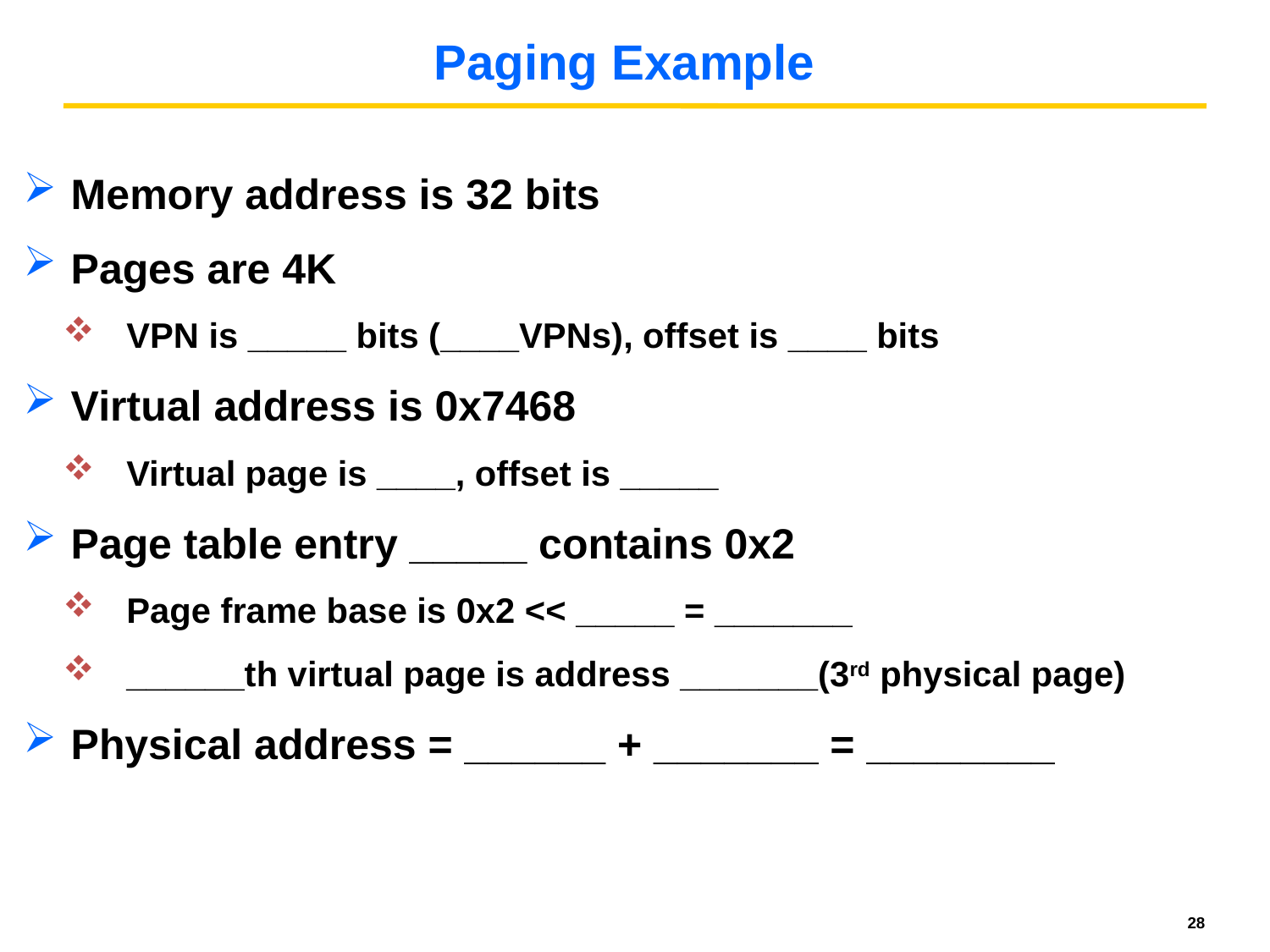

# Paging Example
Memory address is 32 bits
Pages are 4K
VPN is _____ bits (____VPNs), offset is ____ bits
Virtual address is 0x7468
Virtual page is ____, offset is _____
Page table entry _____ contains 0x2
Page frame base is 0x2 << _____ = _______
______th virtual page is address _______(3rd physical page)
Physical address = ______ + _______ = ________
28